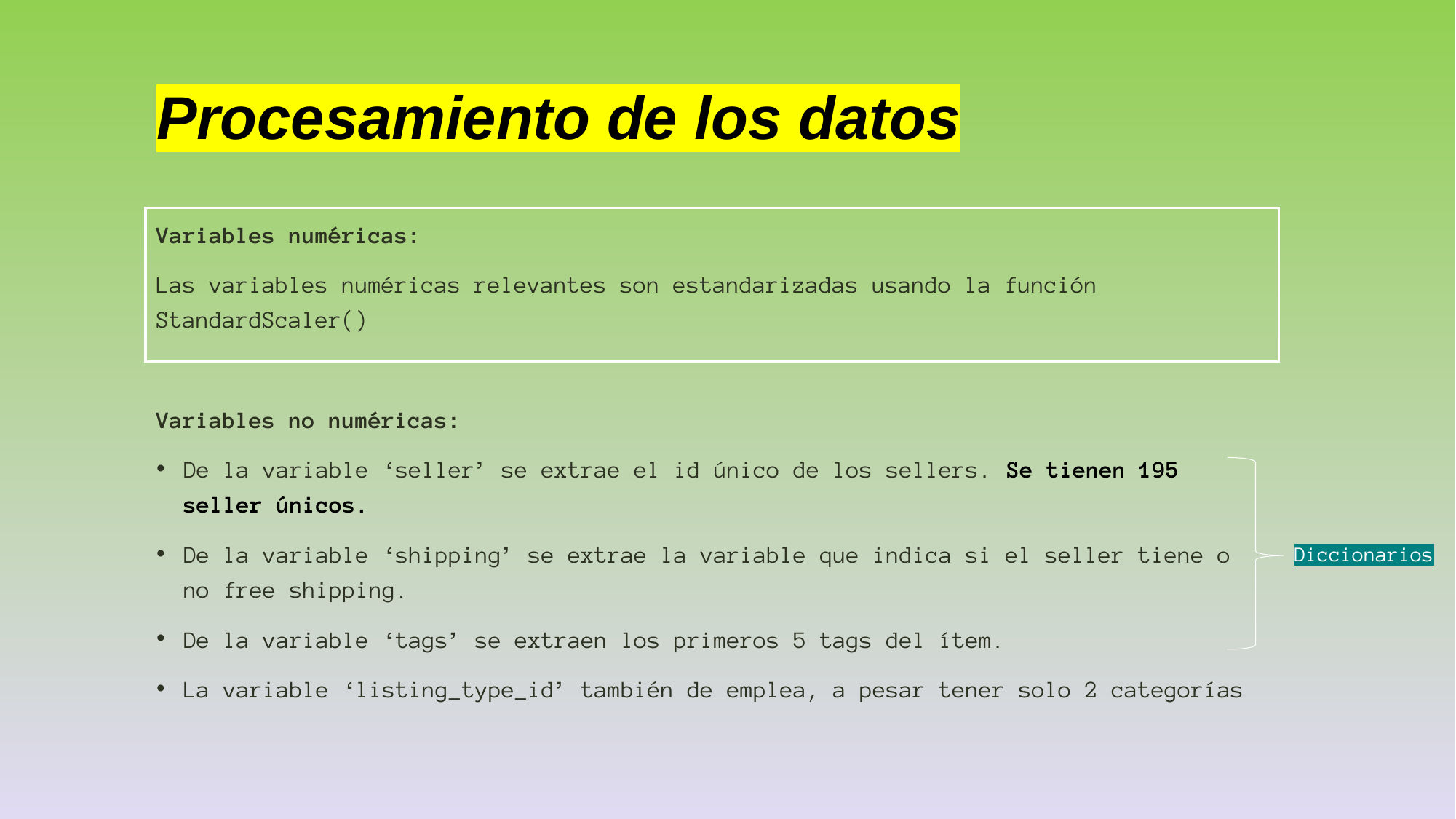

# Procesamiento de los datos
Variables numéricas:
Las variables numéricas relevantes son estandarizadas usando la función StandardScaler()

Variables no numéricas:
De la variable ‘seller’ se extrae el id único de los sellers. Se tienen 195 seller únicos.
De la variable ‘shipping’ se extrae la variable que indica si el seller tiene o no free shipping.
De la variable ‘tags’ se extraen los primeros 5 tags del ítem.
La variable ‘listing_type_id’ también de emplea, a pesar tener solo 2 categorías

Diccionarios